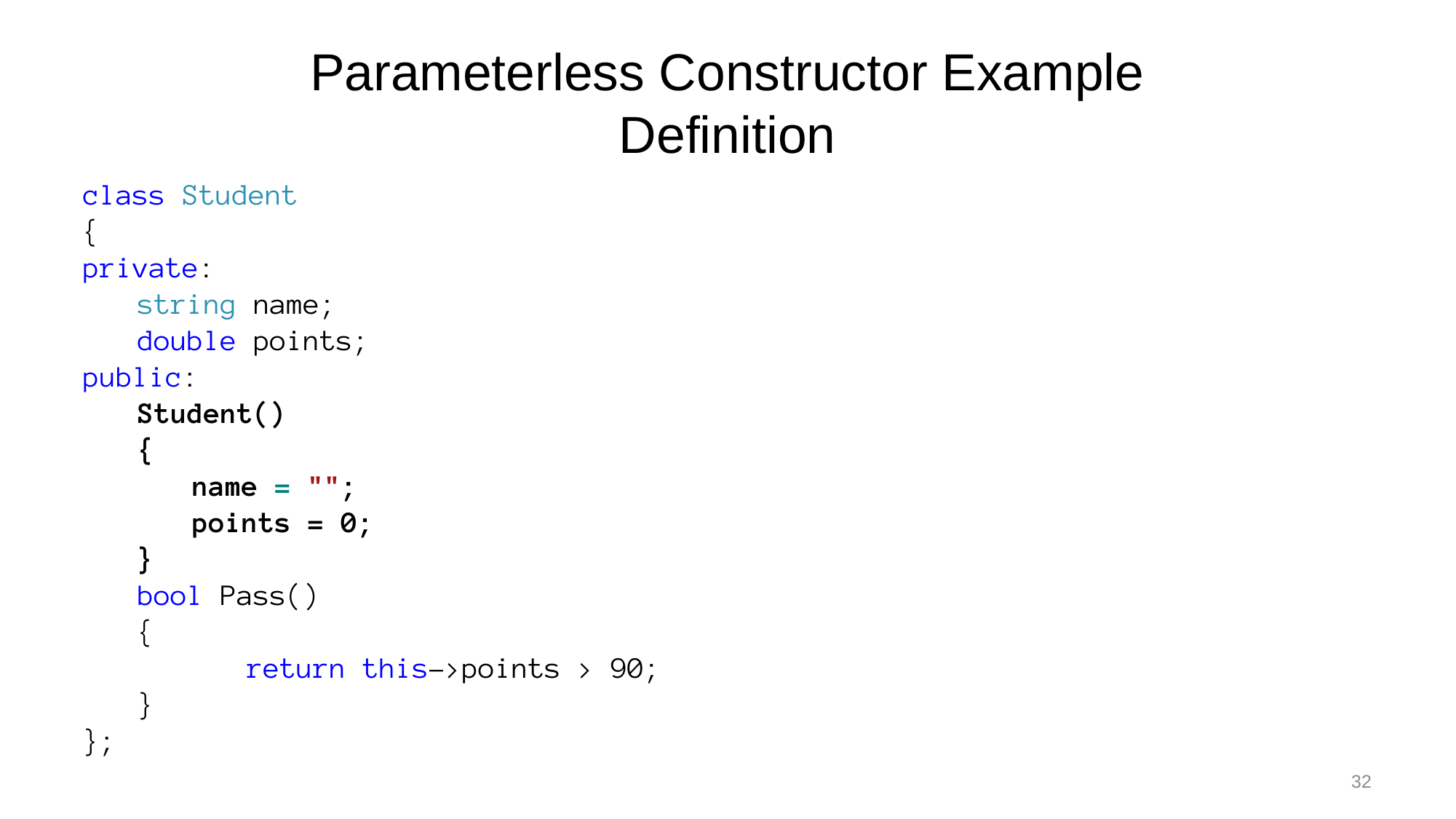

# Parameterless Constructor Example Definition
class Student
{
private:
string name;
double points;
public:
Student()
{
name = "";
points = 0;
}
bool Pass()
{
	return this->points > 90;
}
};
32